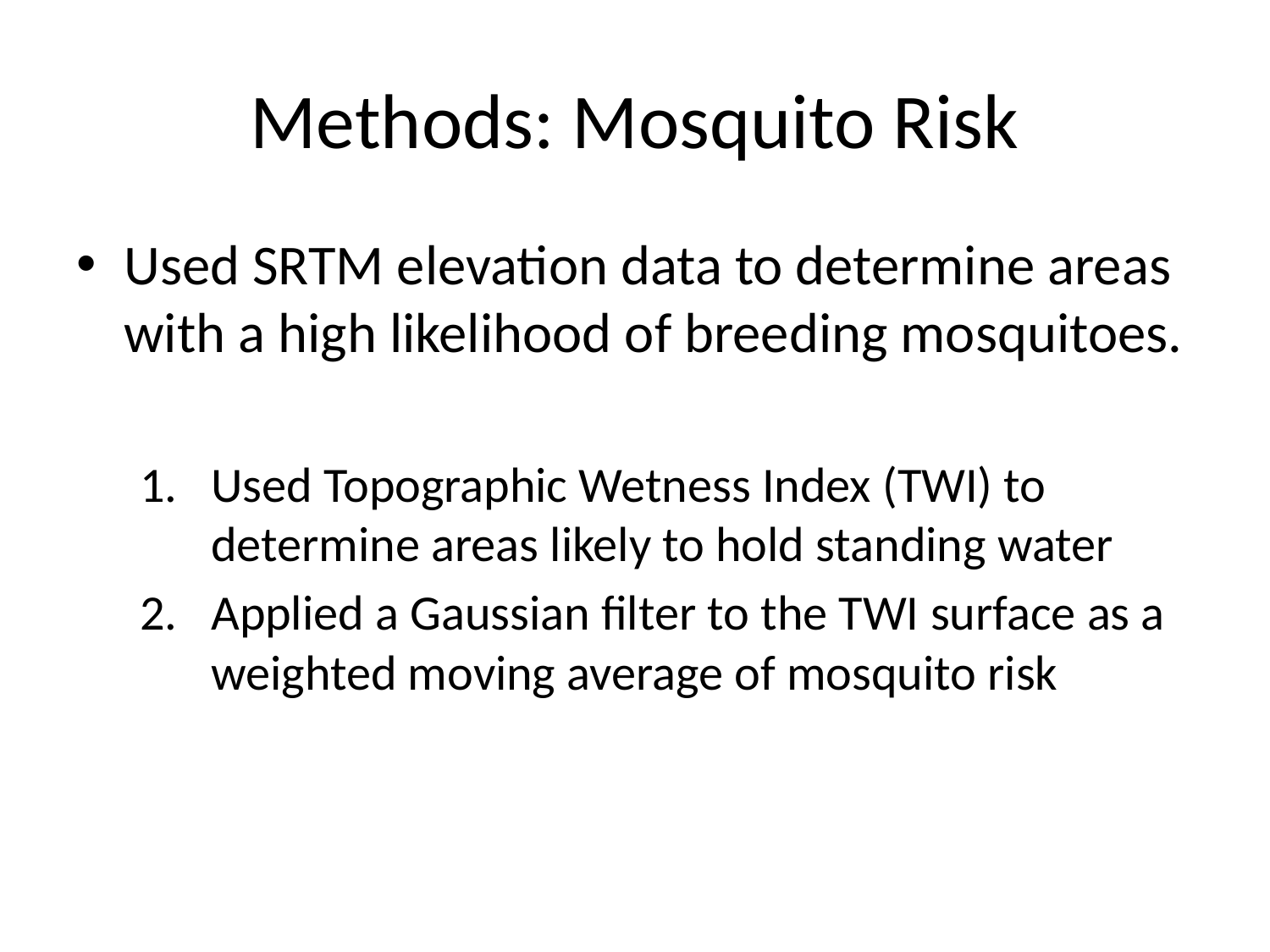

# Methods: Mosquito Risk
Used SRTM elevation data to determine areas with a high likelihood of breeding mosquitoes.

Used Topographic Wetness Index (TWI) to determine areas likely to hold standing water
Applied a Gaussian filter to the TWI surface as a weighted moving average of mosquito risk